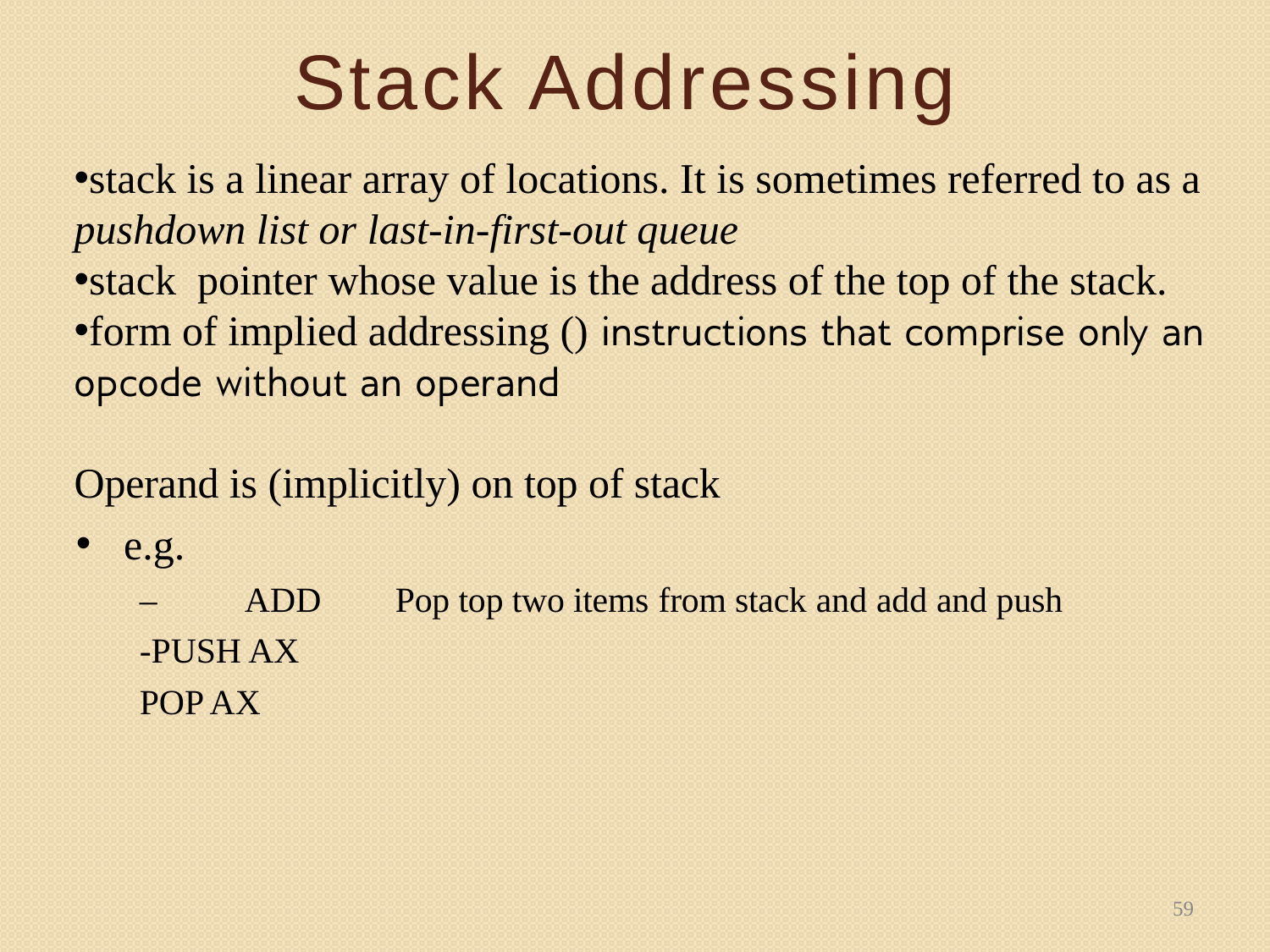

# Stack Addressing
stack is a linear array of locations. It is sometimes referred to as a pushdown list or last-in-first-out queue
stack  pointer whose value is the address of the top of the stack.
form of implied addressing () instructions that comprise only an opcode without an operand

Operand is (implicitly) on top of stack
e.g.
–	ADD	Pop top two items from stack and add and push
-PUSH AX
POP AX
59